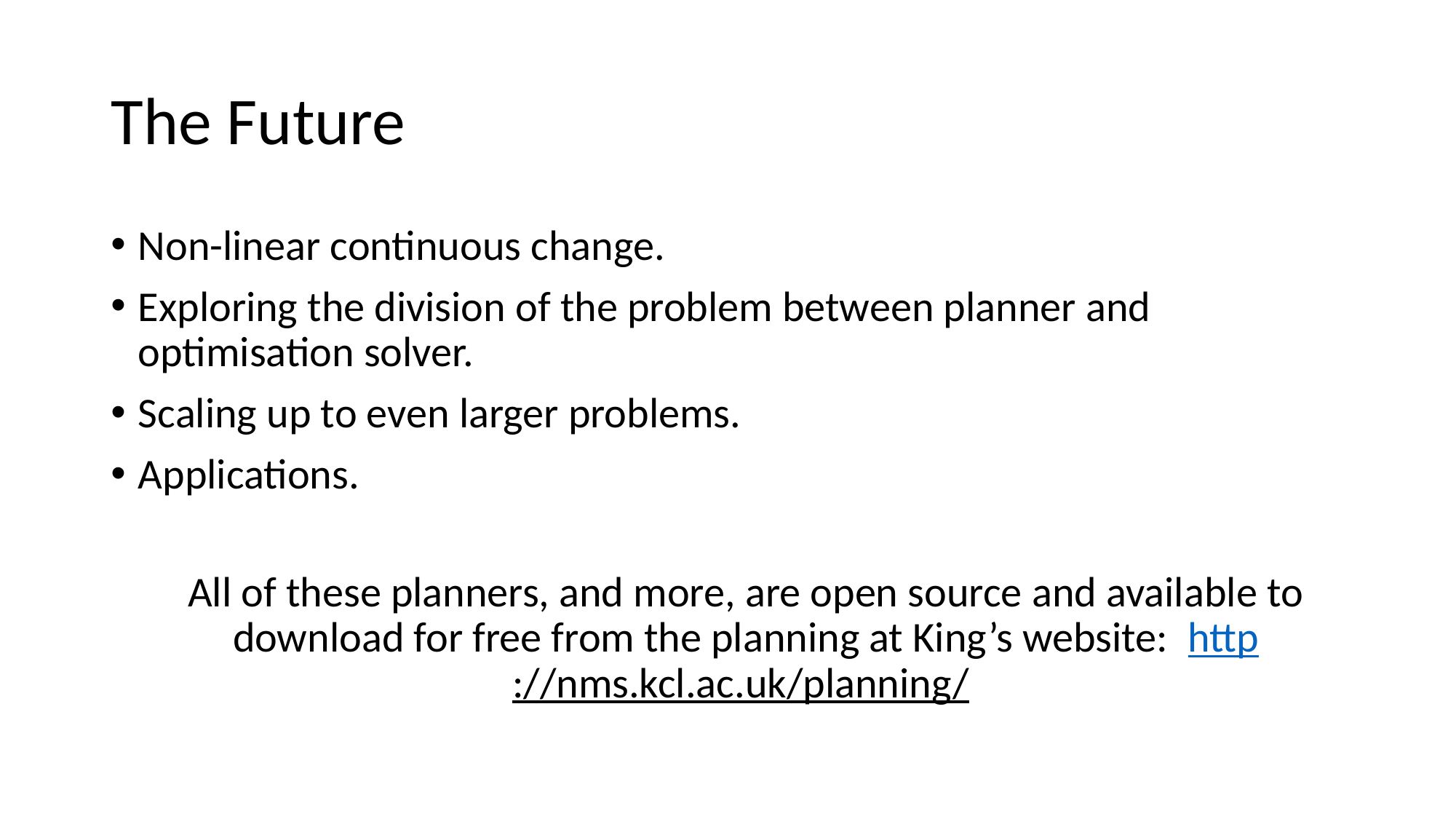

# The Future
Non-linear continuous change.
Exploring the division of the problem between planner and optimisation solver.
Scaling up to even larger problems.
Applications.
All of these planners, and more, are open source and available to download for free from the planning at King’s website:  http://nms.kcl.ac.uk/planning/